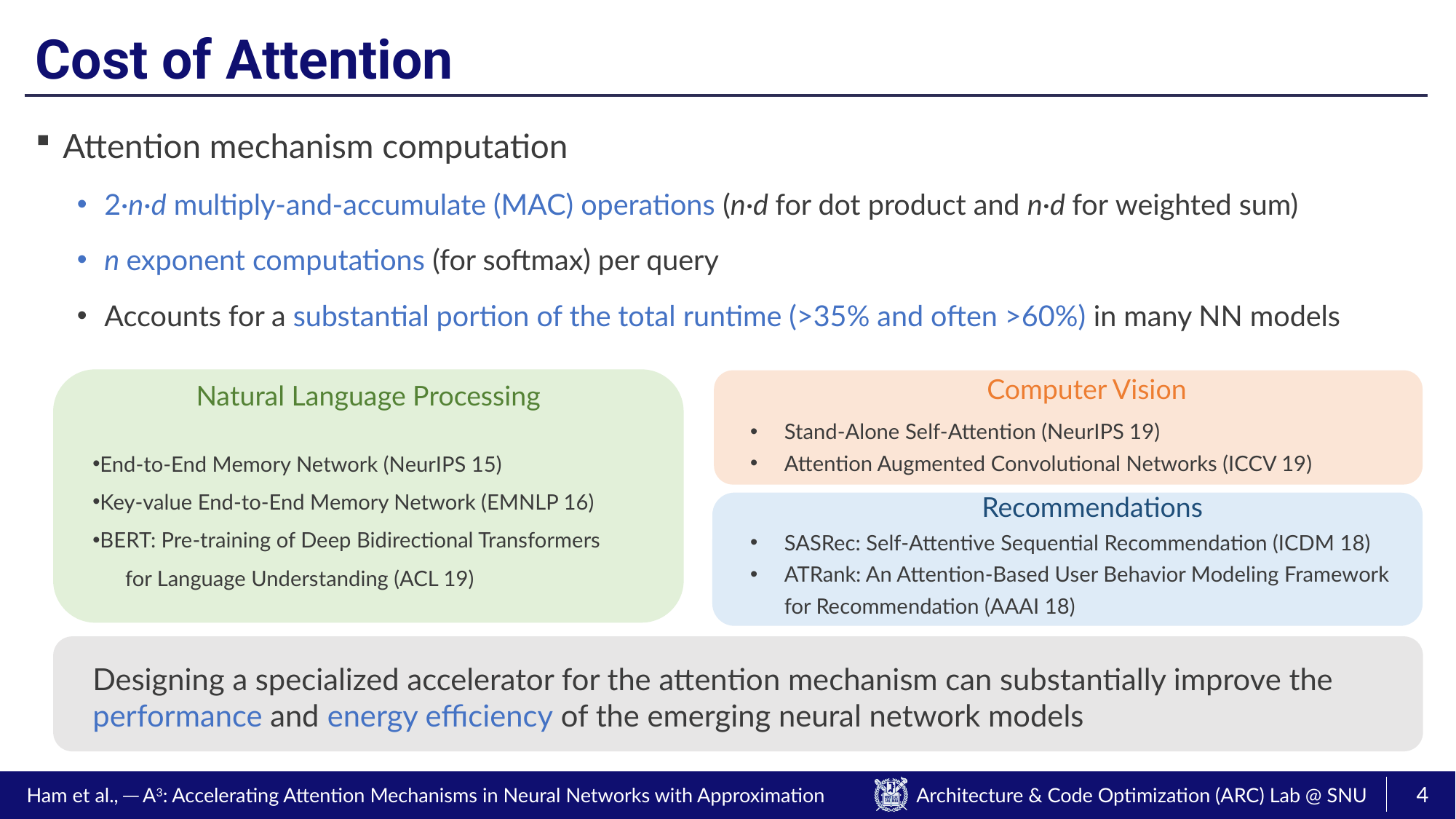

# Cost of Attention
Attention mechanism computation
2·n·d multiply-and-accumulate (MAC) operations (n·d for dot product and n·d for weighted sum)
n exponent computations (for softmax) per query
Accounts for a substantial portion of the total runtime (>35% and often >60%) in many NN models

Computer Vision
Natural Language Processing
Stand-Alone Self-Attention (NeurIPS 19)
Attention Augmented Convolutional Networks (ICCV 19)
End-to-End Memory Network (NeurIPS 15)
Key-value End-to-End Memory Network (EMNLP 16)
BERT: Pre-training of Deep Bidirectional Transformers
      for Language Understanding (ACL 19)

Recommendations
SASRec: Self-Attentive Sequential Recommendation (ICDM 18)
ATRank: An Attention-Based User Behavior Modeling Framework for Recommendation (AAAI 18)

Designing a specialized accelerator for the attention mechanism can substantially improve the performance and energy efficiency of the emerging neural network models
4